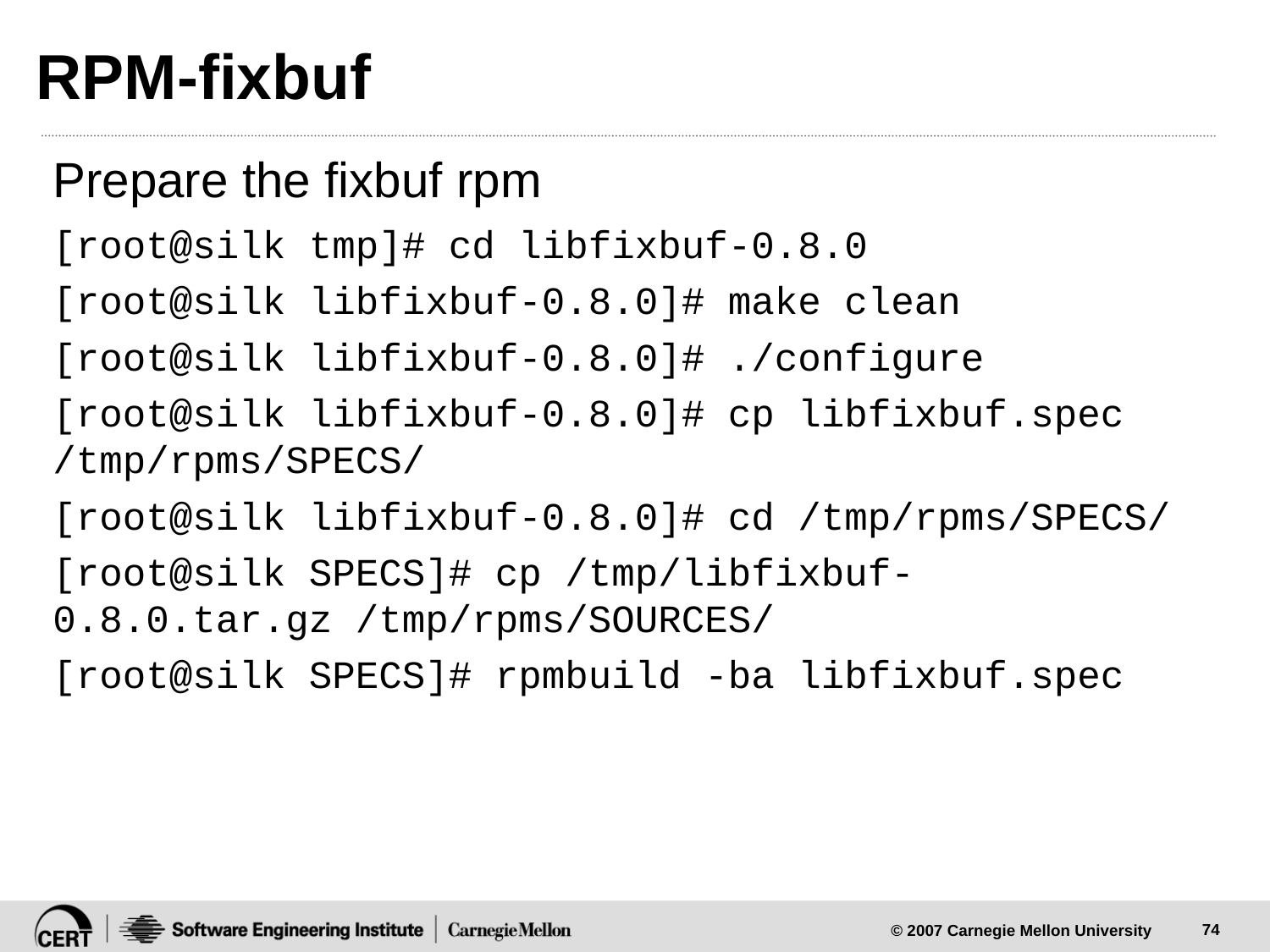

# RPM-fixbuf
Prepare the fixbuf rpm
[root@silk tmp]# cd libfixbuf-0.8.0
[root@silk libfixbuf-0.8.0]# make clean
[root@silk libfixbuf-0.8.0]# ./configure
[root@silk libfixbuf-0.8.0]# cp libfixbuf.spec /tmp/rpms/SPECS/
[root@silk libfixbuf-0.8.0]# cd /tmp/rpms/SPECS/
[root@silk SPECS]# cp /tmp/libfixbuf-0.8.0.tar.gz /tmp/rpms/SOURCES/
[root@silk SPECS]# rpmbuild -ba libfixbuf.spec